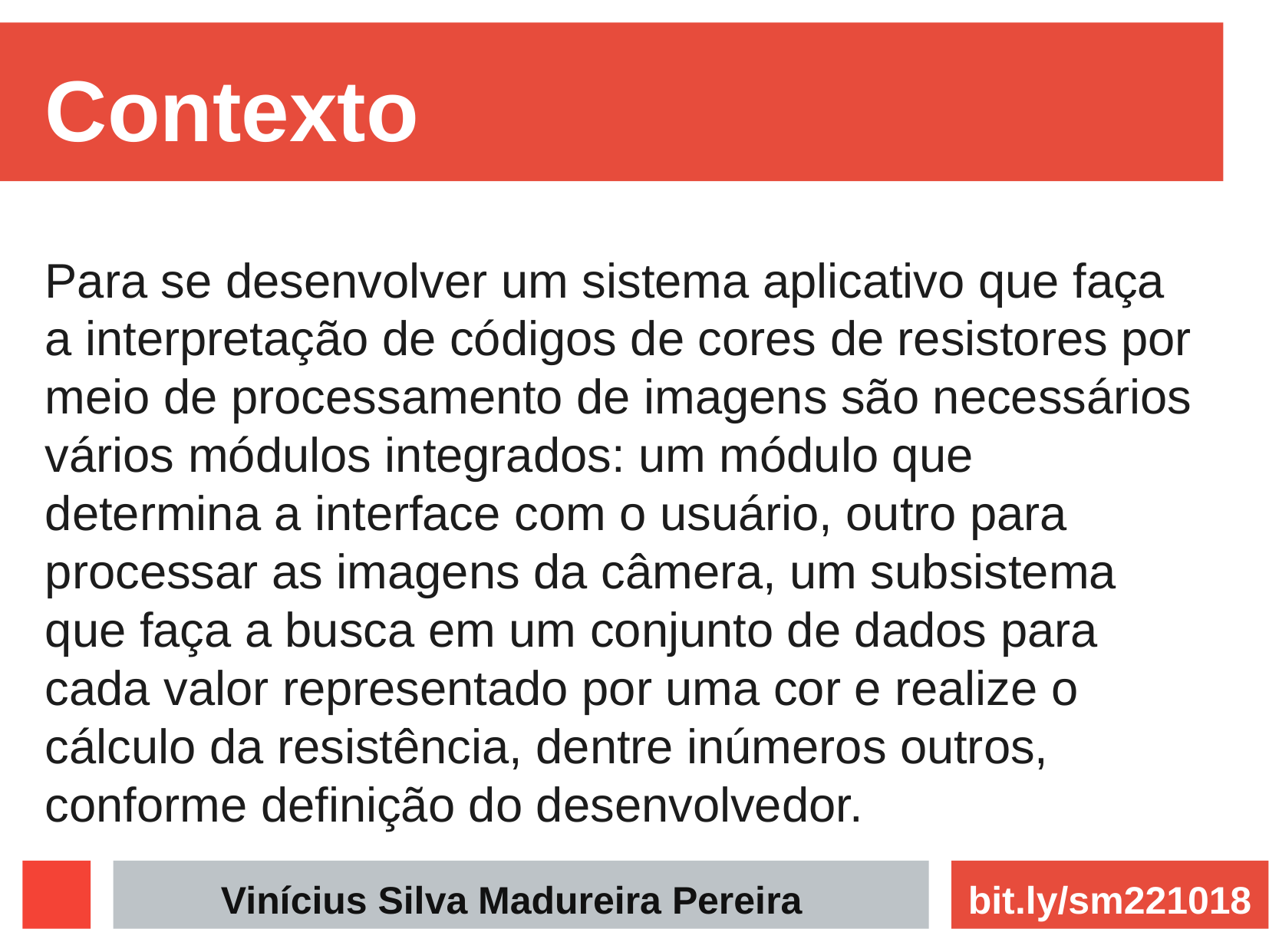

Contexto
Para se desenvolver um sistema aplicativo que faça a interpretação de códigos de cores de resistores por meio de processamento de imagens são necessários vários módulos integrados: um módulo que determina a interface com o usuário, outro para processar as imagens da câmera, um subsistema que faça a busca em um conjunto de dados para cada valor representado por uma cor e realize o cálculo da resistência, dentre inúmeros outros, conforme definição do desenvolvedor.
Vinícius Silva Madureira Pereira
bit.ly/sm221018